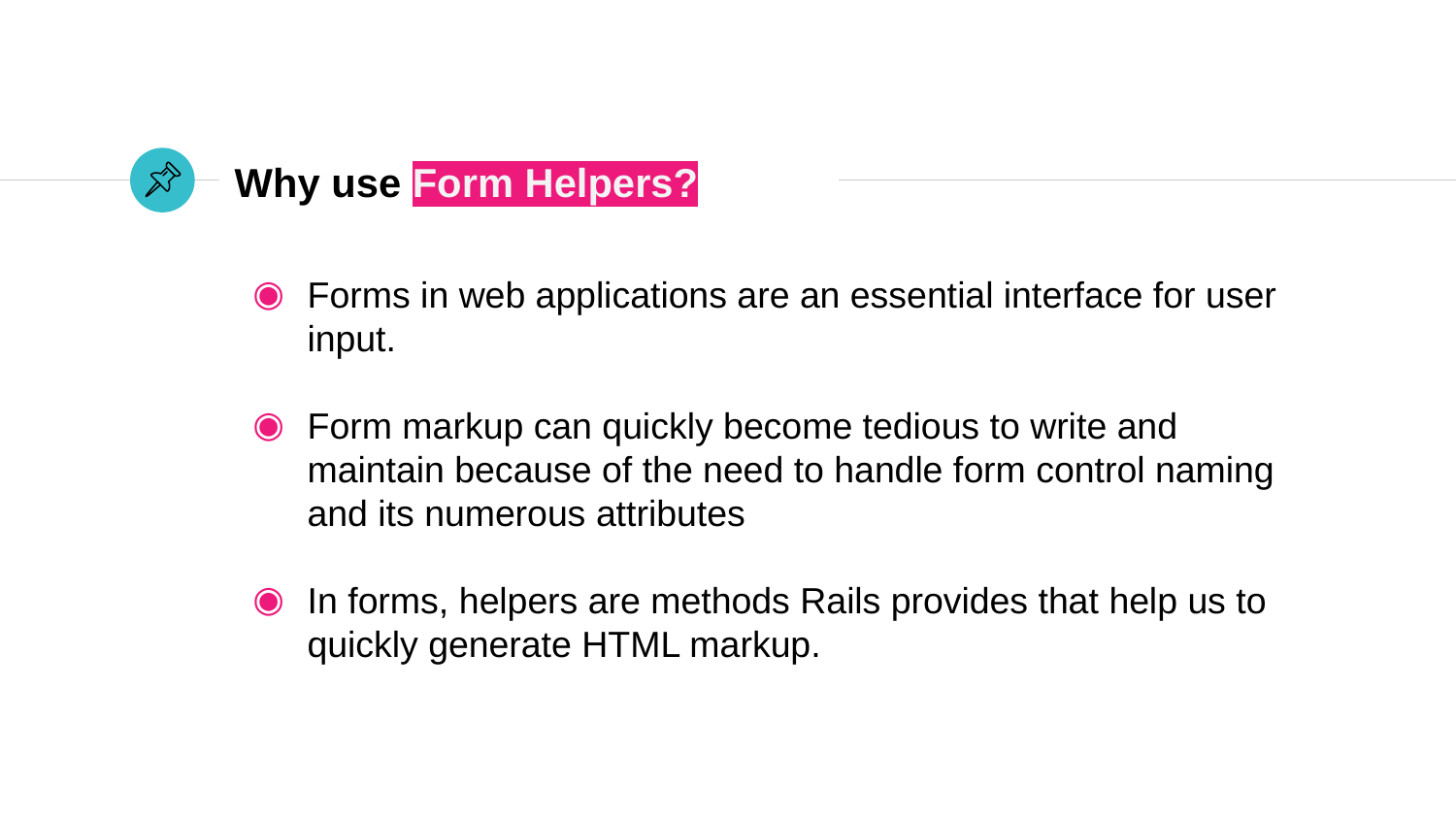

# Why use Form Helpers?

Forms in web applications are an essential interface for user input.

Form markup can quickly become tedious to write and maintain because of the need to handle form control naming and its numerous attributes

In forms, helpers are methods Rails provides that help us to quickly generate HTML markup.